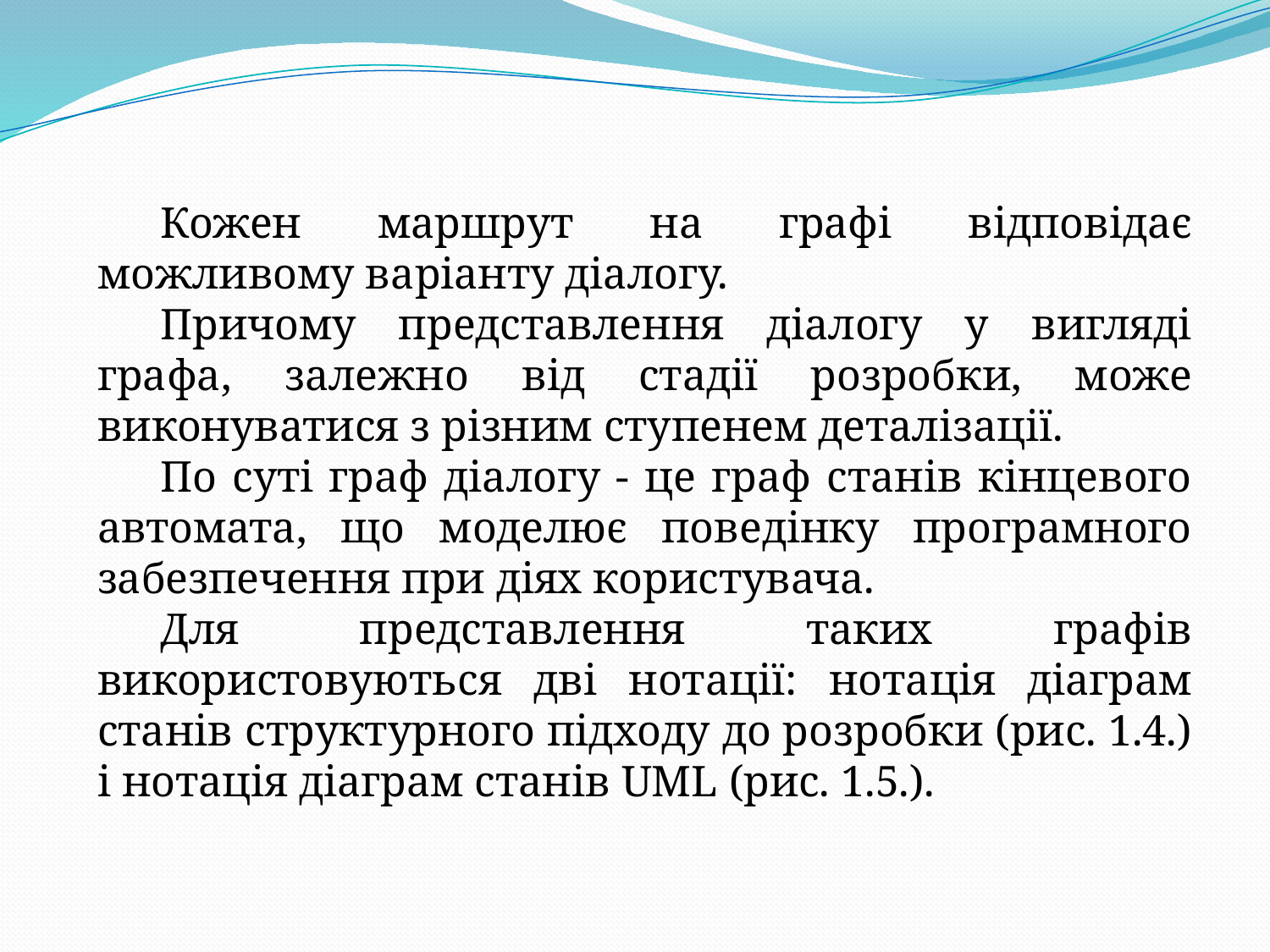

Кожен маршрут на графі відповідає можливому варіанту діалогу.
Причому представлення діалогу у вигляді графа, залежно від стадії розробки, може виконуватися з різним ступенем деталізації.
По суті граф діалогу - це граф станів кінцевого автомата, що моделює поведінку програмного забезпечення при діях користувача.
Для представлення таких графів використовуються дві нотації: нотація діаграм станів структурного підходу до розробки (рис. 1.4.) і нотація діаграм станів UML (рис. 1.5.).